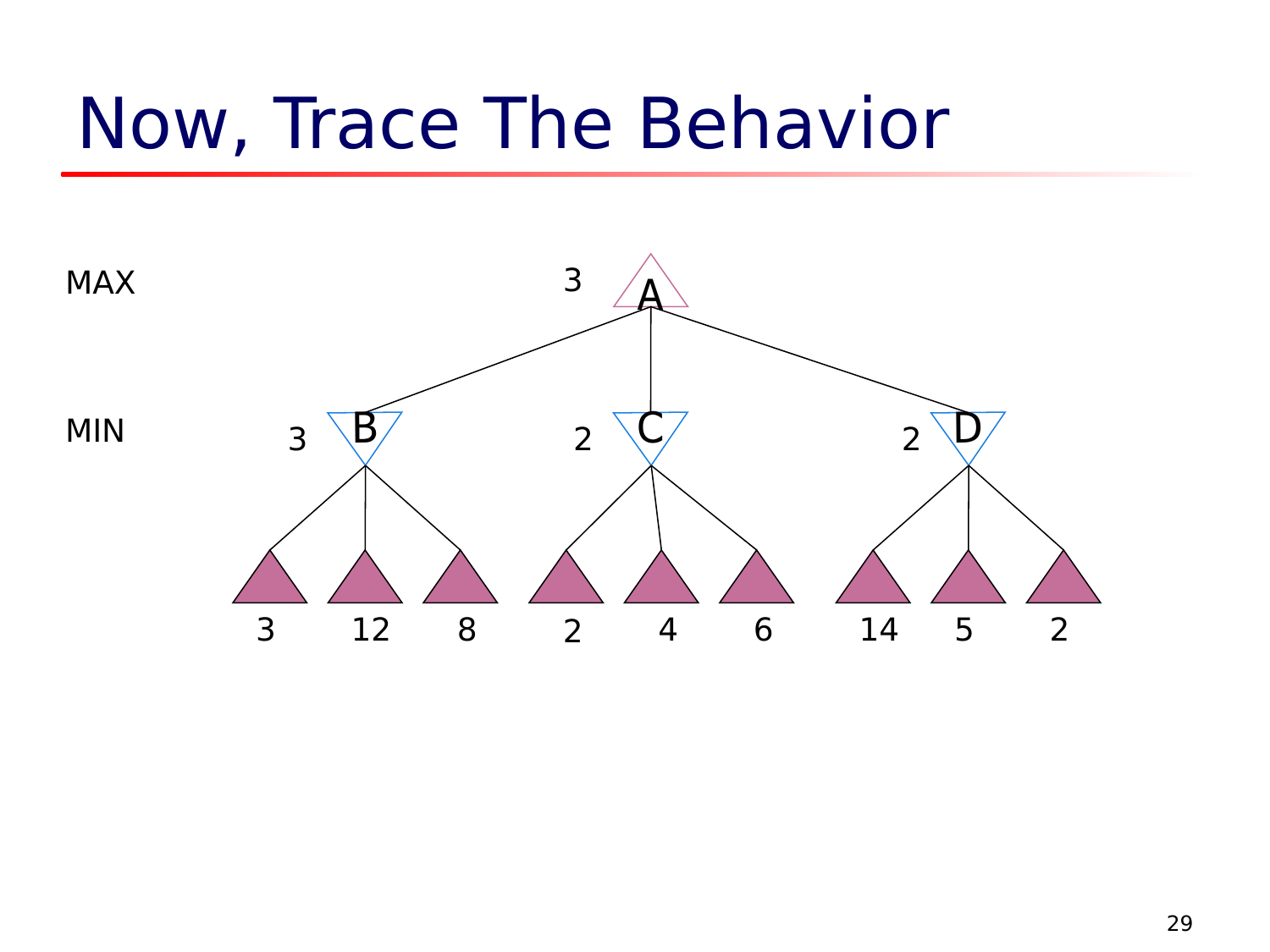

# Now, Trace The Behavior
3
A
MAX
MIN
3
B
2
C
2
D

3
12
8
4
6
14
5
2
2
29